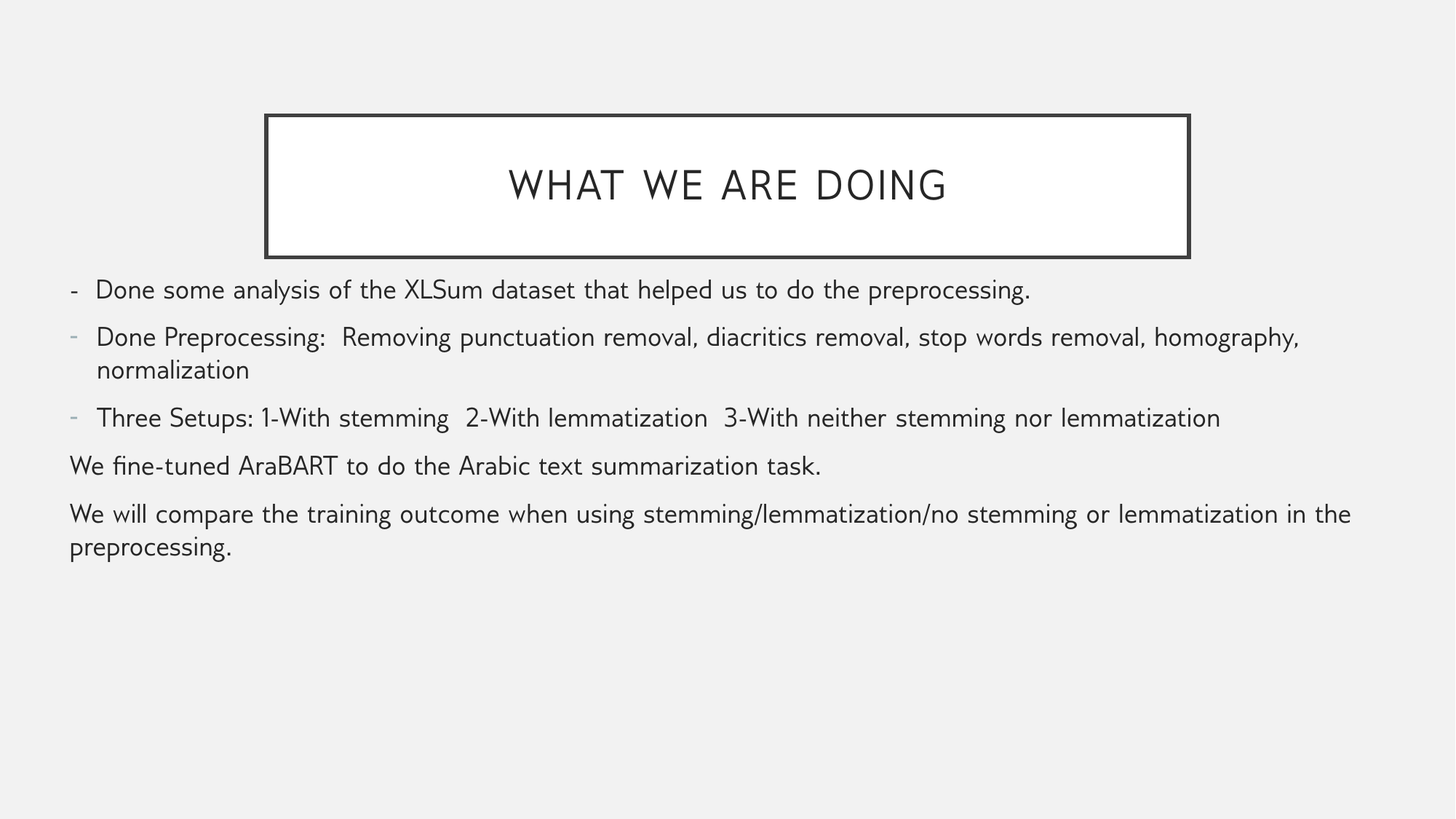

# What we are doing
-  Done some analysis of the XLSum dataset that helped us to do the preprocessing.
Done Preprocessing:  Removing punctuation removal, diacritics removal, stop words removal, homography, normalization
Three Setups: 1-With stemming  2-With lemmatization  3-With neither stemming nor lemmatization
We fine-tuned AraBART to do the Arabic text summarization task.
We will compare the training outcome when using stemming/lemmatization/no stemming or lemmatization in the preprocessing.